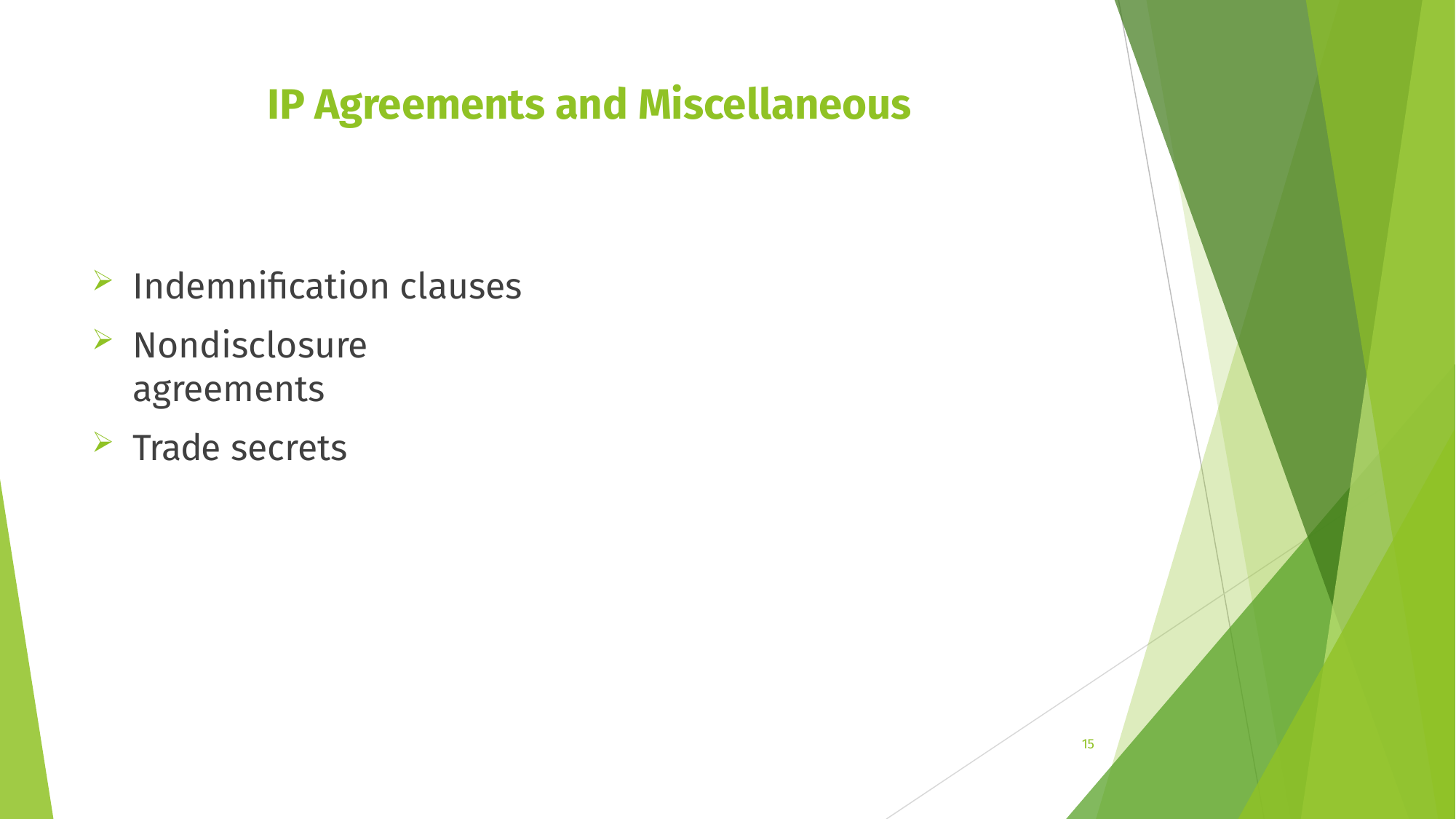

# IP Agreements and Miscellaneous
Indemnification clauses
Nondisclosure agreements
Trade secrets

15